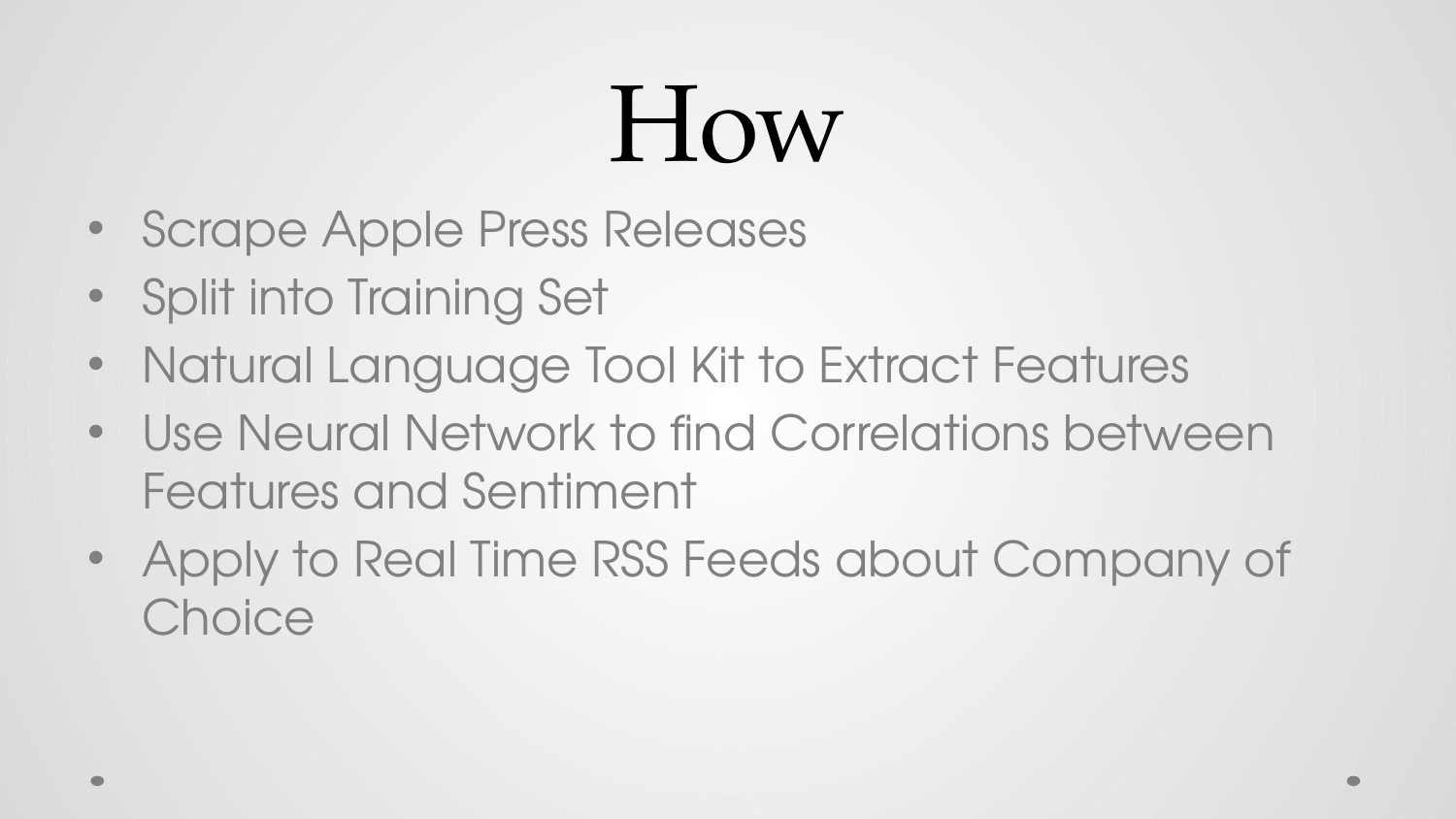

# How
Scrape Apple Press Releases
Split into Training Set
Natural Language Tool Kit to Extract Features
Use Neural Network to find Correlations between Features and Sentiment
Apply to Real Time RSS Feeds about Company of Choice